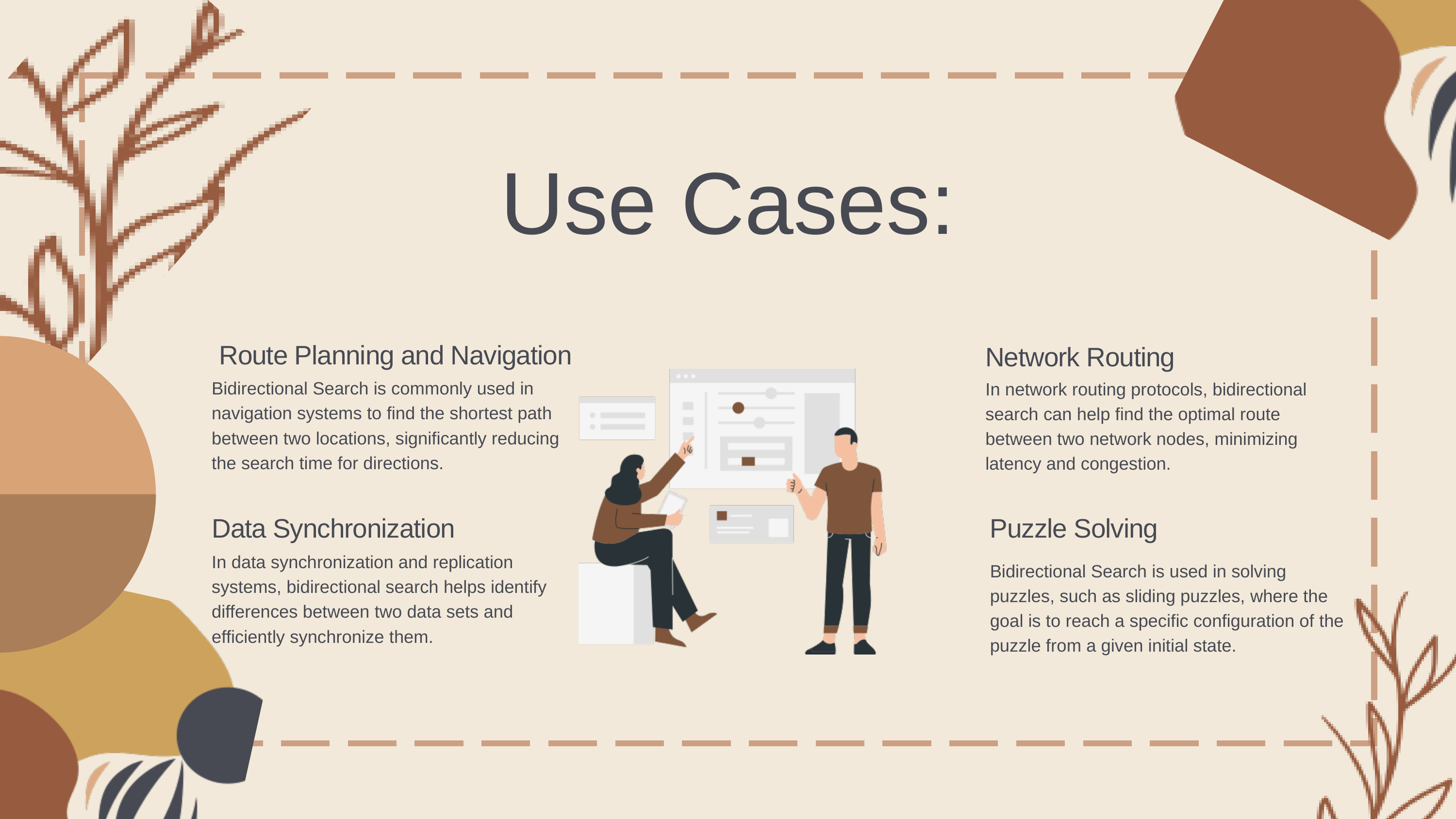

Use Cases:

 Route Planning and Navigation
01
03
Network Routing

Bidirectional Search is commonly used in navigation systems to find the shortest path between two locations, significantly reducing the search time for directions.

In network routing protocols, bidirectional search can help find the optimal route between two network nodes, minimizing latency and congestion.

02
04
Data Synchronization
Puzzle Solving
In data synchronization and replication systems, bidirectional search helps identify differences between two data sets and efficiently synchronize them.

Bidirectional Search is used in solving puzzles, such as sliding puzzles, where the goal is to reach a specific configuration of the puzzle from a given initial state.